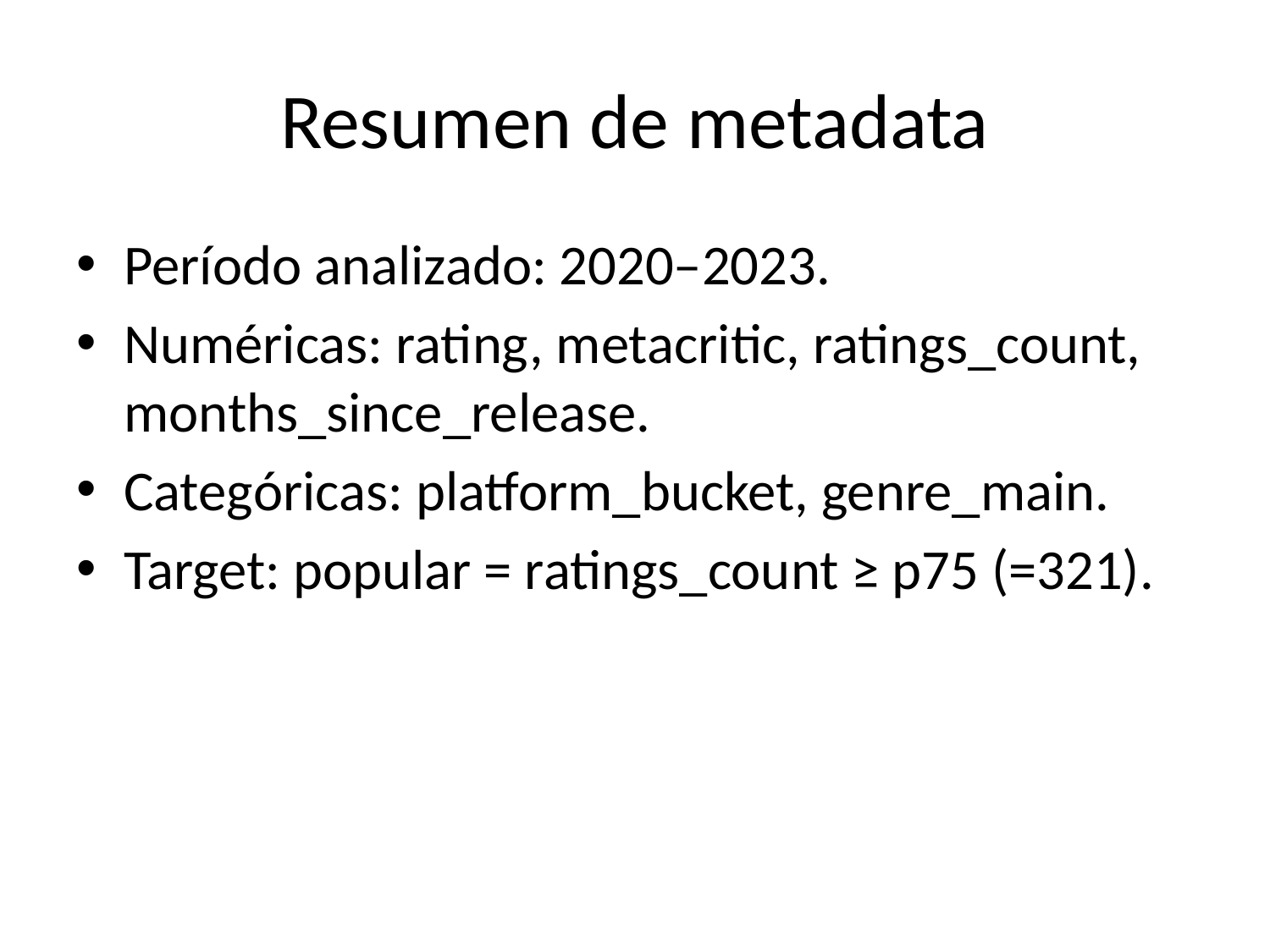

# Resumen de metadata
Período analizado: 2020–2023.
Numéricas: rating, metacritic, ratings_count, months_since_release.
Categóricas: platform_bucket, genre_main.
Target: popular = ratings_count ≥ p75 (=321).